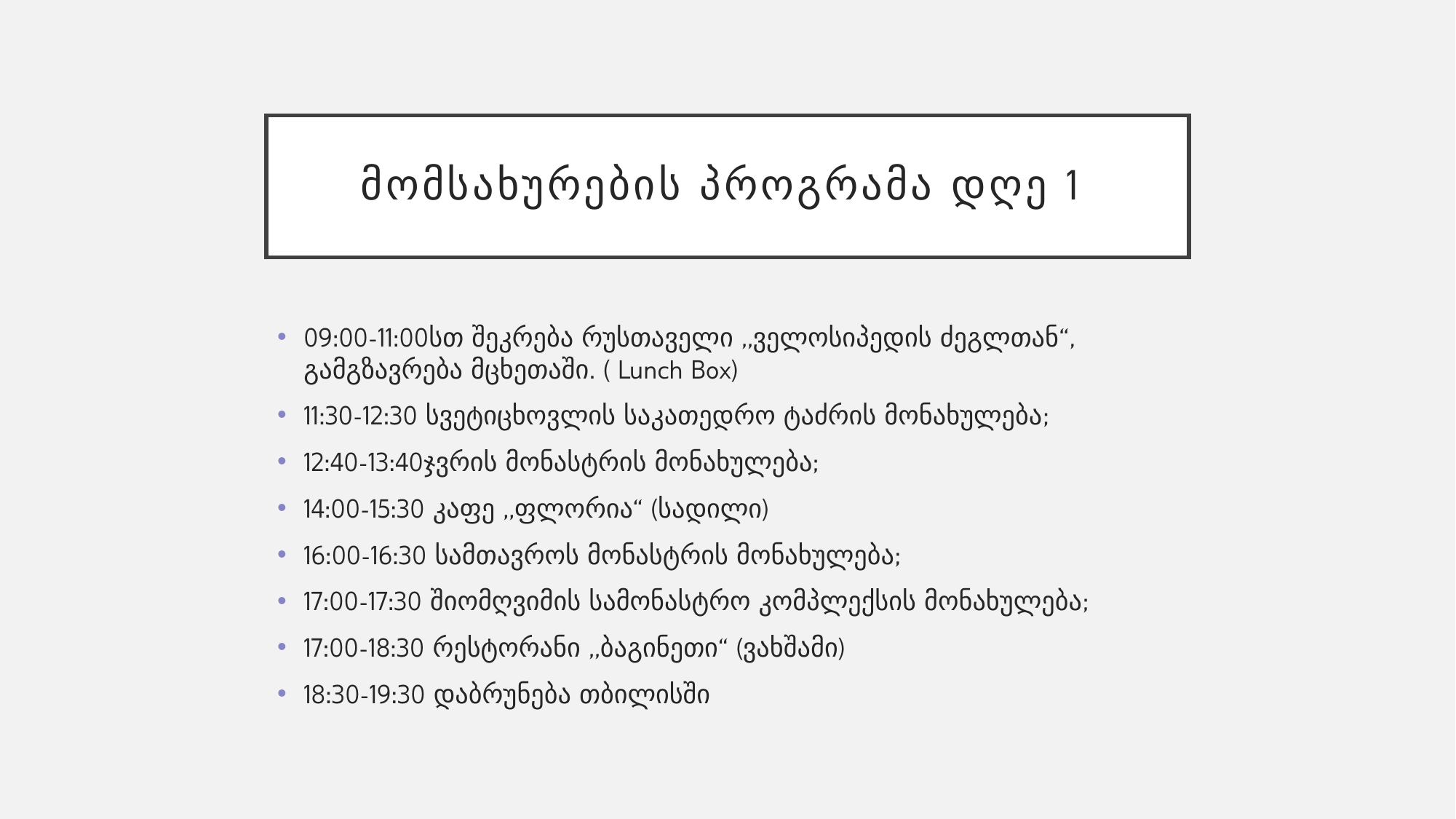

# მომსახურების პროგრამა დღე 1
09:00-11:00სთ შეკრება რუსთაველი ,,ველოსიპედის ძეგლთან“, გამგზავრება მცხეთაში. ( Lunch Box)
11:30-12:30 სვეტიცხოვლის საკათედრო ტაძრის მონახულება;
12:40-13:40ჯვრის მონასტრის მონახულება;
14:00-15:30 კაფე ,,ფლორია“ (სადილი)
16:00-16:30 სამთავროს მონასტრის მონახულება;
17:00-17:30 შიომღვიმის სამონასტრო კომპლექსის მონახულება;
17:00-18:30 რესტორანი ,,ბაგინეთი“ (ვახშამი)
18:30-19:30 დაბრუნება თბილისში